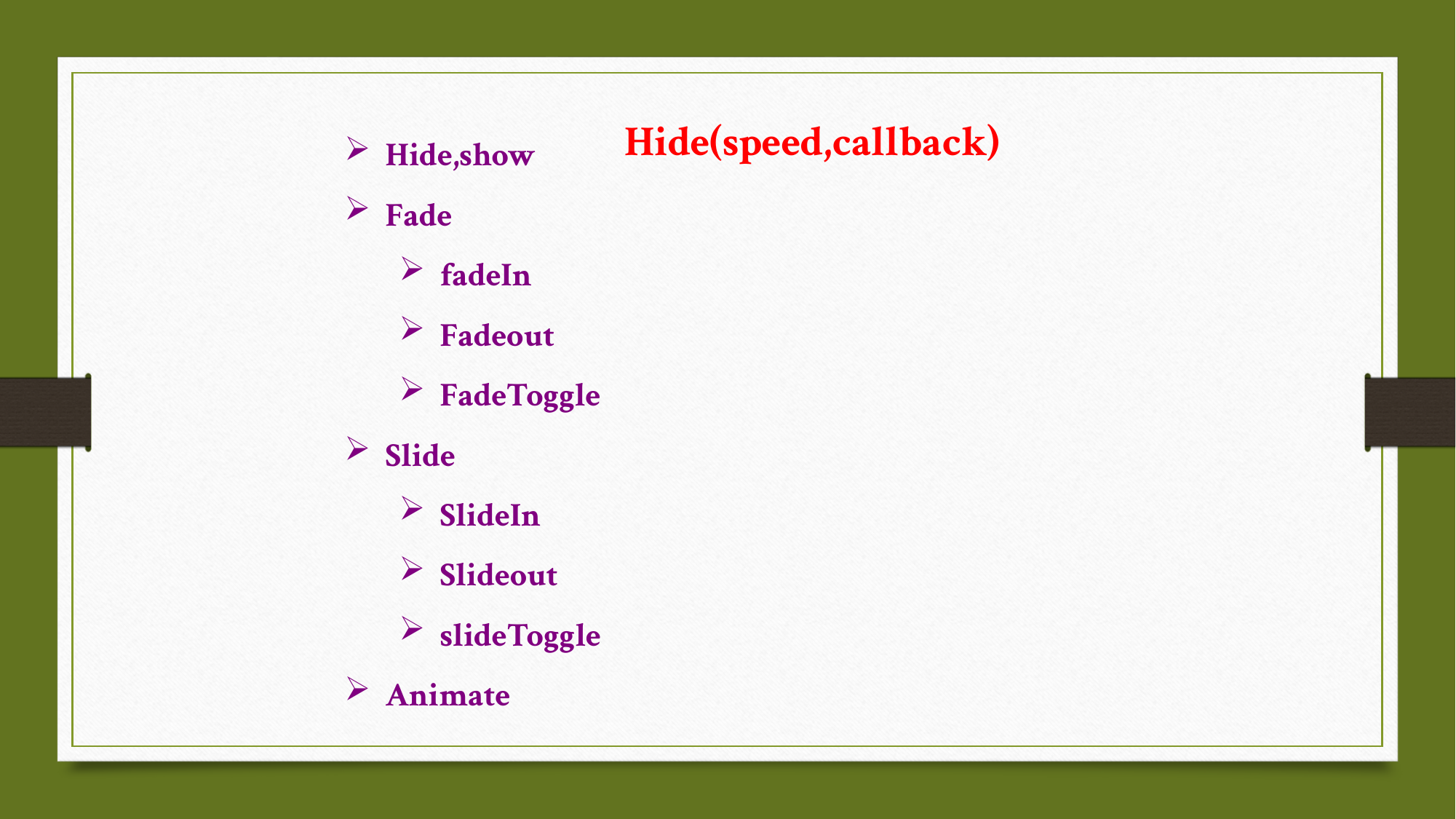

Hide,show
Fade
fadeIn
Fadeout
FadeToggle
Slide
SlideIn
Slideout
slideToggle
Animate

Hide(speed,callback)